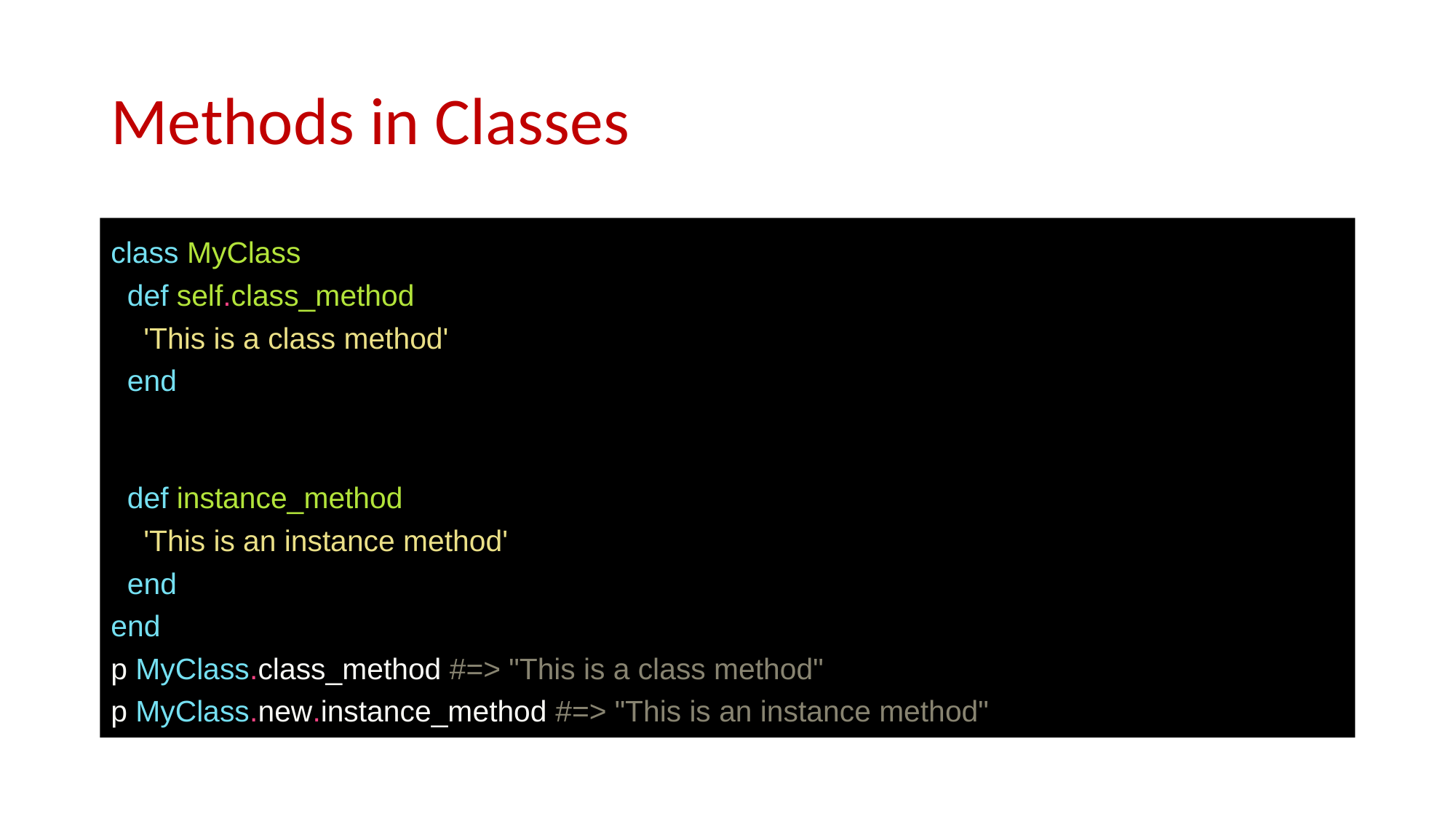

# Methods in Classes

class MyClass
  def self.class_method
    'This is a class method'
  end

  def instance_method
    'This is an instance method'
  end
end
p MyClass.class_method #=> "This is a class method"
p MyClass.new.instance_method #=> "This is an instance method"